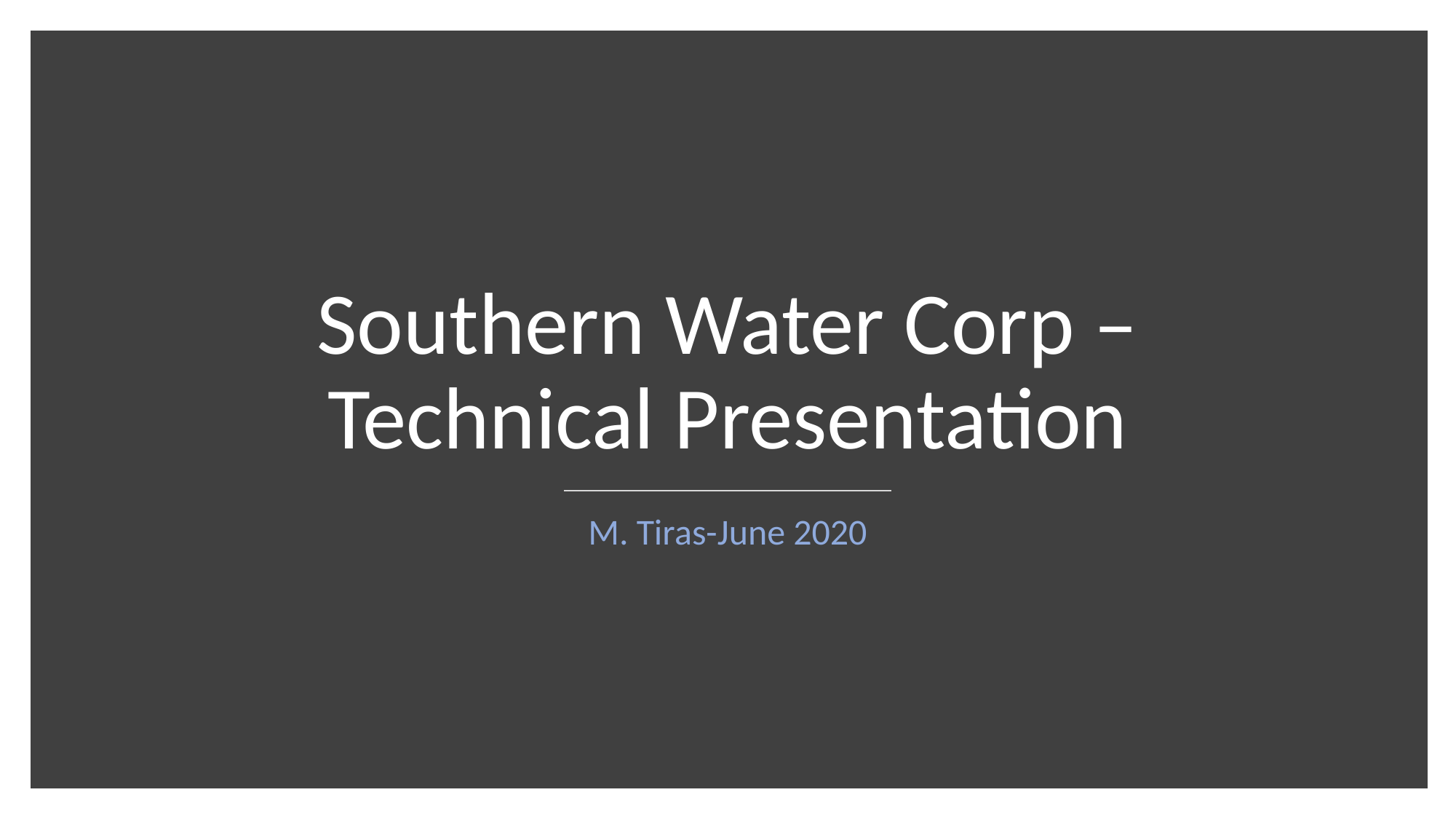

# Southern Water Corp – Technical Presentation
M. Tiras-June 2020